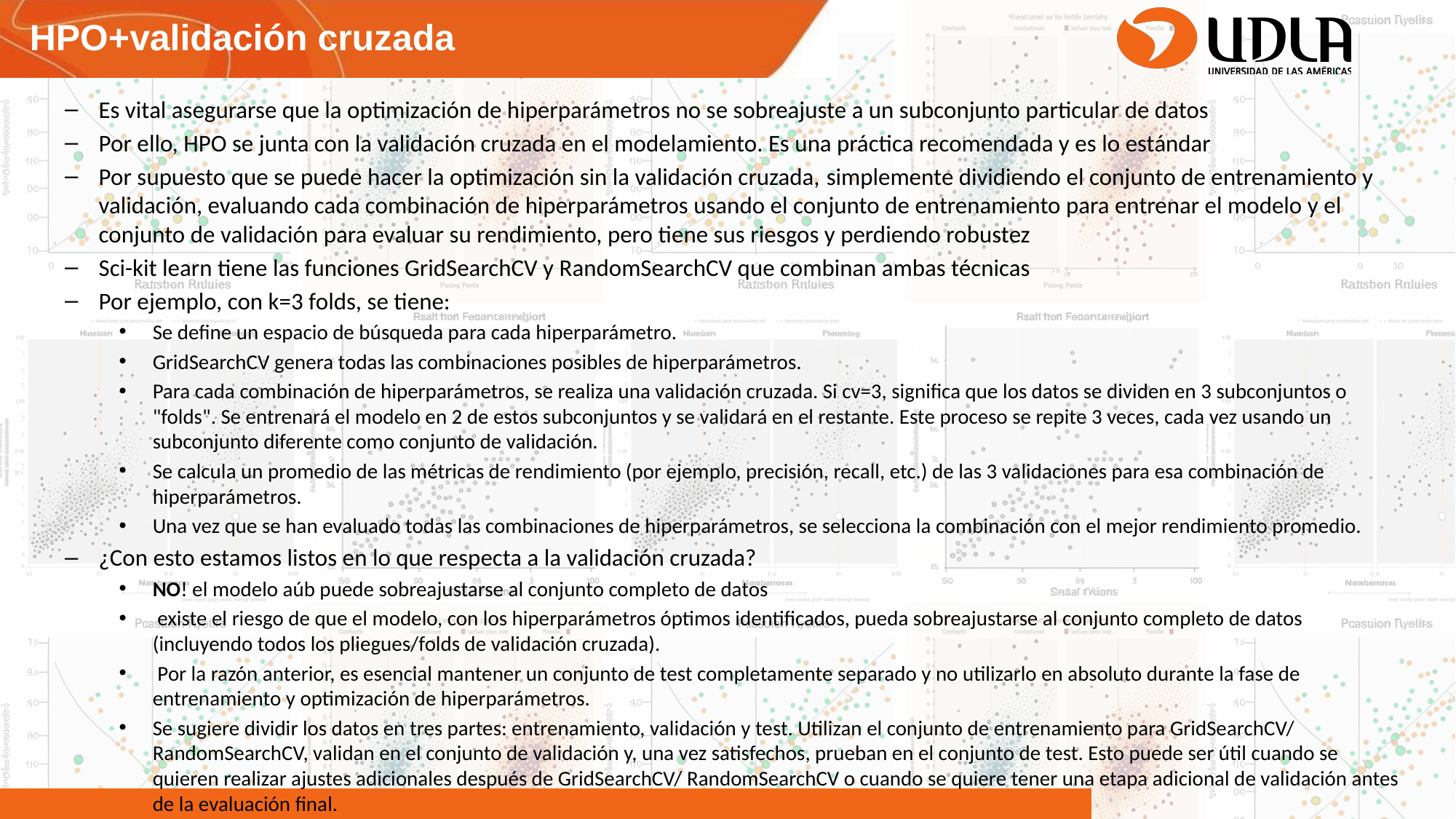

HPO+validación cruzada
Es vital asegurarse que la optimización de hiperparámetros no se sobreajuste a un subconjunto particular de datos
Por ello, HPO se junta con la validación cruzada en el modelamiento. Es una práctica recomendada y es lo estándar
Por supuesto que se puede hacer la optimización sin la validación cruzada, simplemente dividiendo el conjunto de entrenamiento y validación, evaluando cada combinación de hiperparámetros usando el conjunto de entrenamiento para entrenar el modelo y el conjunto de validación para evaluar su rendimiento, pero tiene sus riesgos y perdiendo robustez
Sci-kit learn tiene las funciones GridSearchCV y RandomSearchCV que combinan ambas técnicas
Por ejemplo, con k=3 folds, se tiene:
Se define un espacio de búsqueda para cada hiperparámetro.
GridSearchCV genera todas las combinaciones posibles de hiperparámetros.
Para cada combinación de hiperparámetros, se realiza una validación cruzada. Si cv=3, significa que los datos se dividen en 3 subconjuntos o "folds". Se entrenará el modelo en 2 de estos subconjuntos y se validará en el restante. Este proceso se repite 3 veces, cada vez usando un subconjunto diferente como conjunto de validación.
Se calcula un promedio de las métricas de rendimiento (por ejemplo, precisión, recall, etc.) de las 3 validaciones para esa combinación de hiperparámetros.
Una vez que se han evaluado todas las combinaciones de hiperparámetros, se selecciona la combinación con el mejor rendimiento promedio.
¿Con esto estamos listos en lo que respecta a la validación cruzada?
NO! el modelo aúb puede sobreajustarse al conjunto completo de datos
 existe el riesgo de que el modelo, con los hiperparámetros óptimos identificados, pueda sobreajustarse al conjunto completo de datos (incluyendo todos los pliegues/folds de validación cruzada).
 Por la razón anterior, es esencial mantener un conjunto de test completamente separado y no utilizarlo en absoluto durante la fase de entrenamiento y optimización de hiperparámetros.
Se sugiere dividir los datos en tres partes: entrenamiento, validación y test. Utilizan el conjunto de entrenamiento para GridSearchCV/ RandomSearchCV, validan en el conjunto de validación y, una vez satisfechos, prueban en el conjunto de test. Esto puede ser útil cuando se quieren realizar ajustes adicionales después de GridSearchCV/ RandomSearchCV o cuando se quiere tener una etapa adicional de validación antes de la evaluación final.